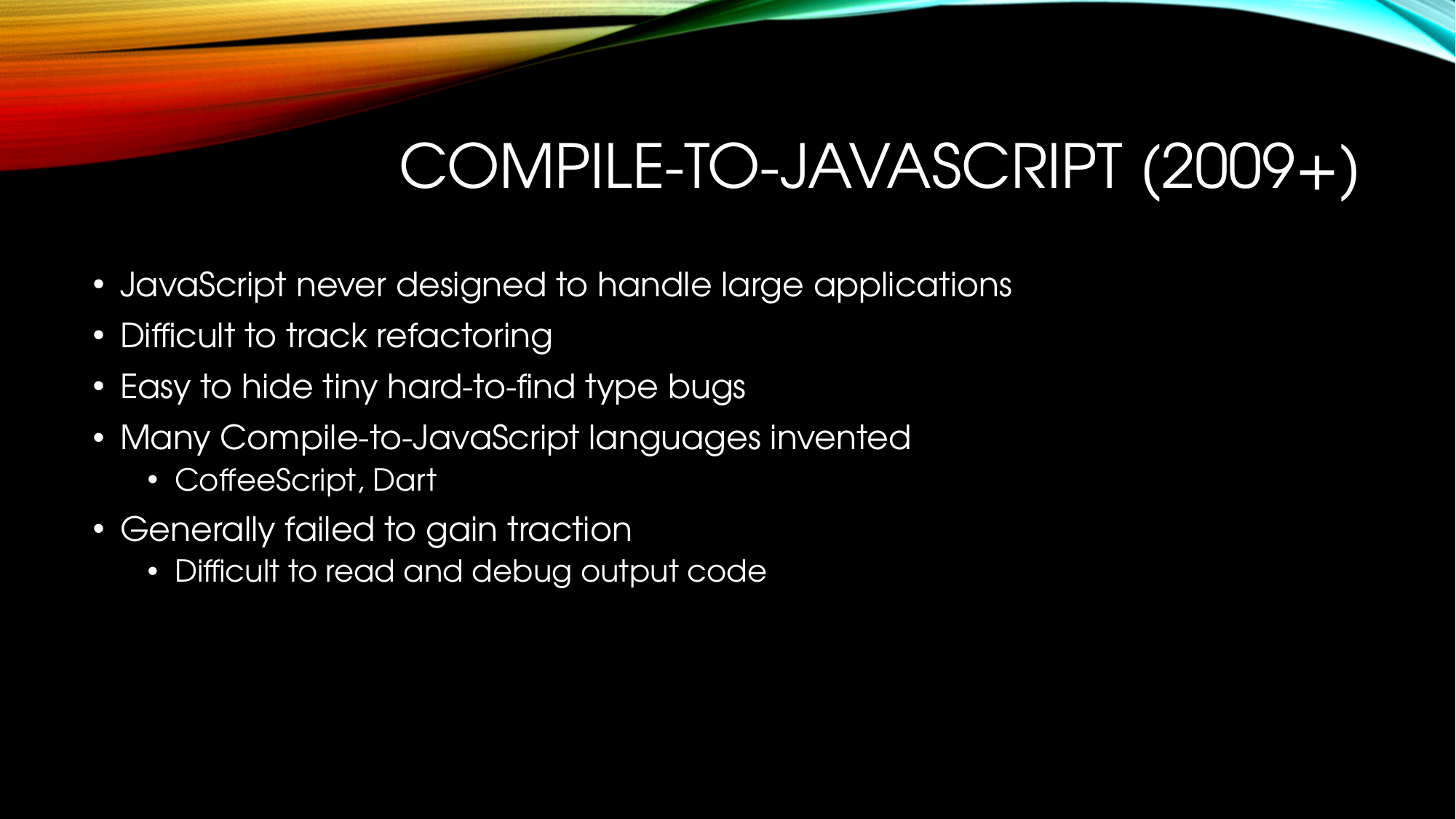

# Compile-to-Javascript (2009+)
JavaScript never designed to handle large applications
Difficult to track refactoring
Easy to hide tiny hard-to-find type bugs
Many Compile-to-JavaScript languages invented
CoffeeScript, Dart
Generally failed to gain traction
Difficult to read and debug output code